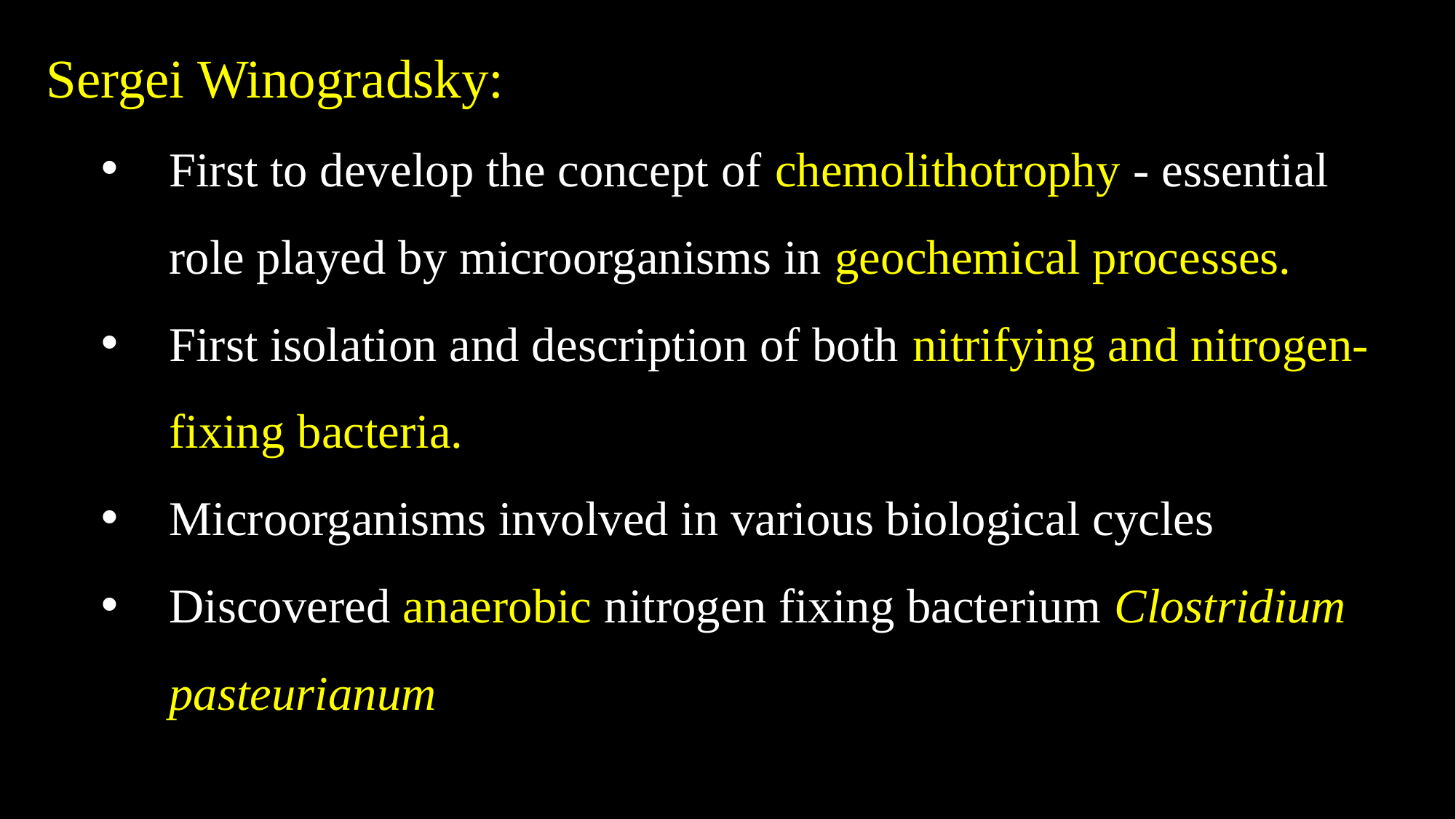

Sergei Winogradsky:
First to develop the concept of chemolithotrophy - essential role played by microorganisms in geochemical processes.
First isolation and description of both nitrifying and nitrogen-fixing bacteria.
Microorganisms involved in various biological cycles
Discovered anaerobic nitrogen fixing bacterium Clostridium pasteurianum